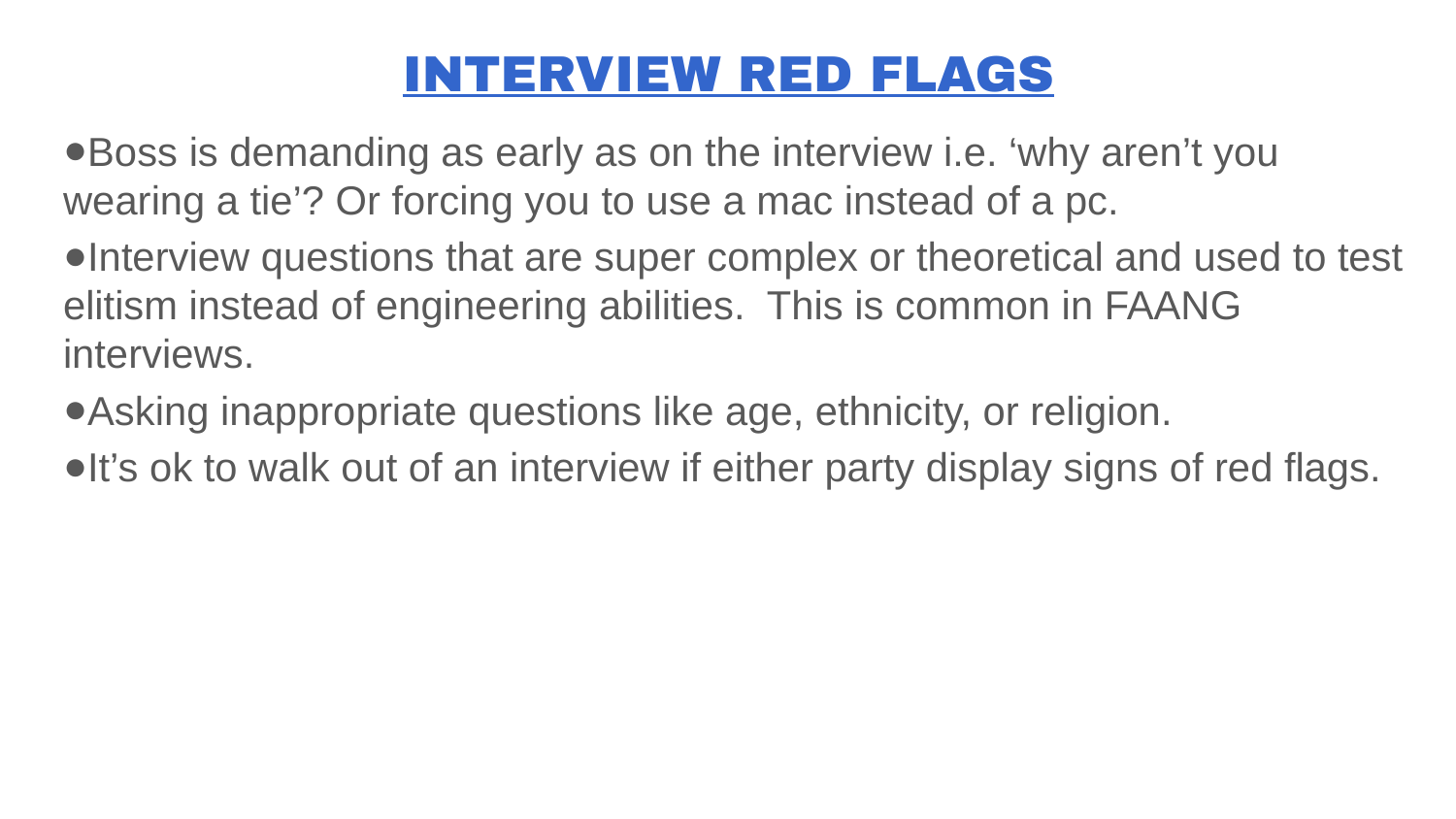

# INTERVIEW RED FLAGS
Boss is demanding as early as on the interview i.e. ‘why aren’t you wearing a tie’? Or forcing you to use a mac instead of a pc.
Interview questions that are super complex or theoretical and used to test elitism instead of engineering abilities.  This is common in FAANG interviews.
Asking inappropriate questions like age, ethnicity, or religion.
It’s ok to walk out of an interview if either party display signs of red flags.